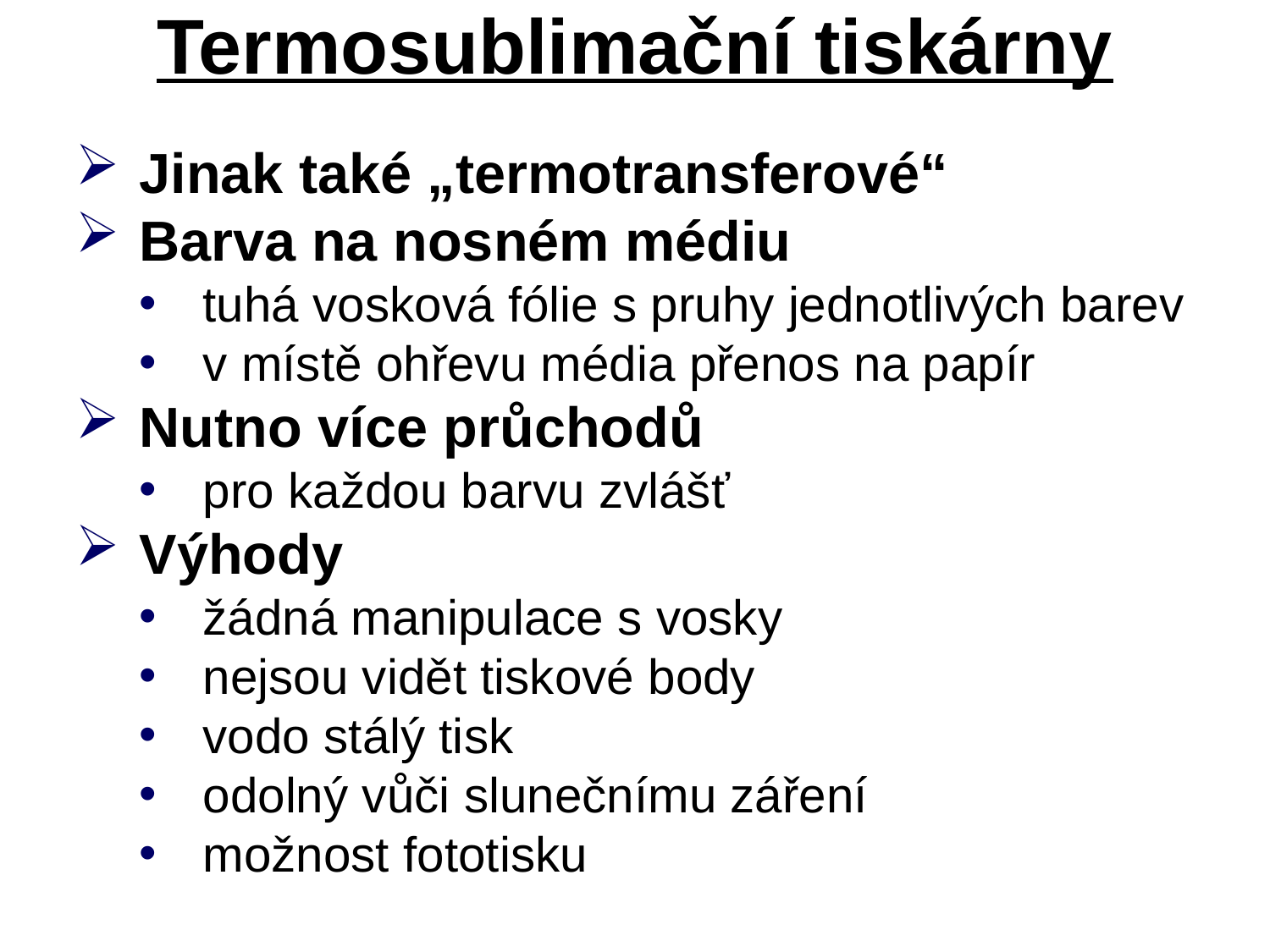

# Termosublimační tiskárny
Jinak také „termotransferové“
Barva na nosném médiu
tuhá vosková fólie s pruhy jednotlivých barev
v místě ohřevu média přenos na papír
Nutno více průchodů
pro každou barvu zvlášť
Výhody
žádná manipulace s vosky
nejsou vidět tiskové body
vodo stálý tisk
odolný vůči slunečnímu záření
možnost fototisku